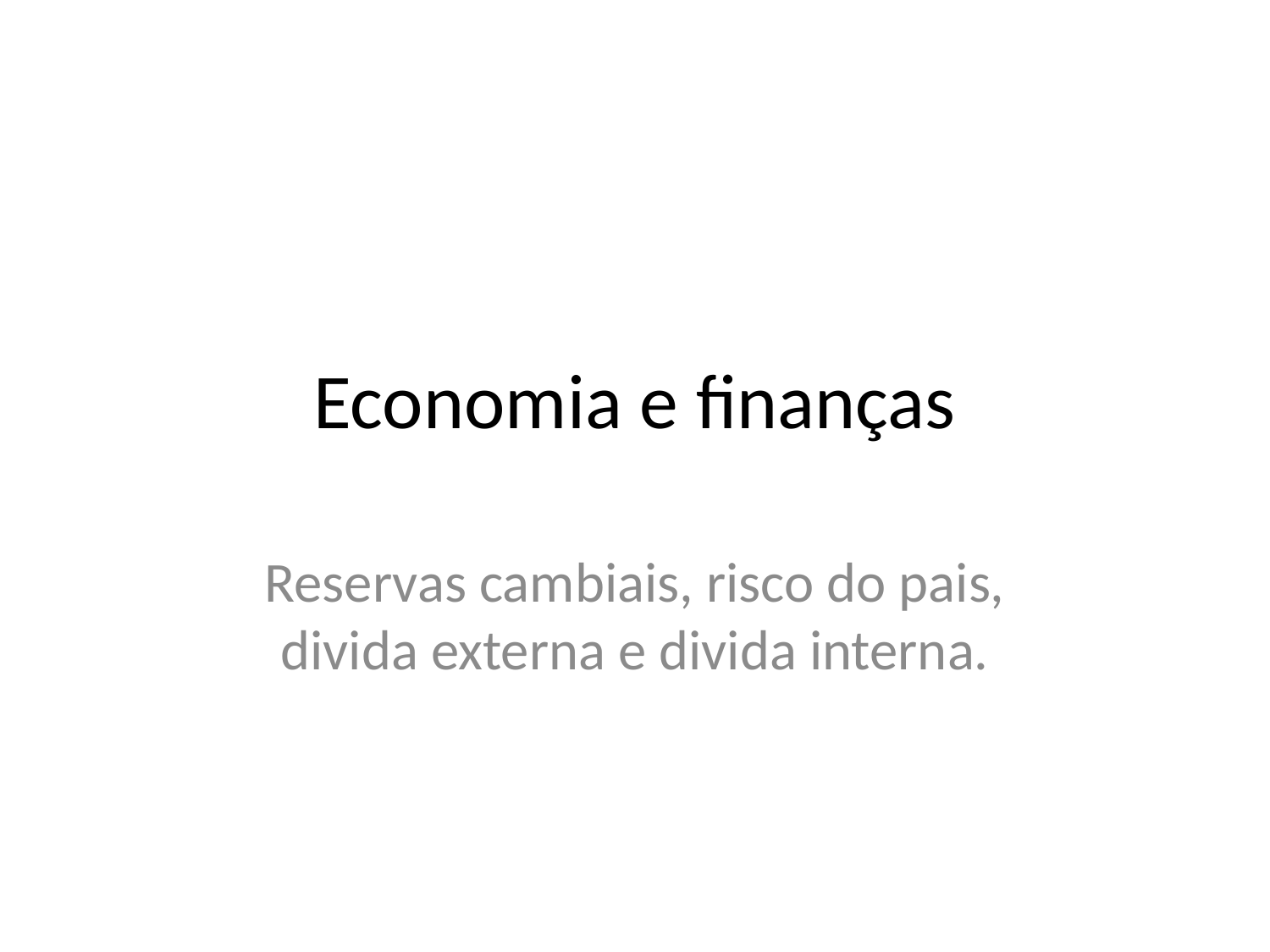

# Economia e finanças
Reservas cambiais, risco do pais, divida externa e divida interna.